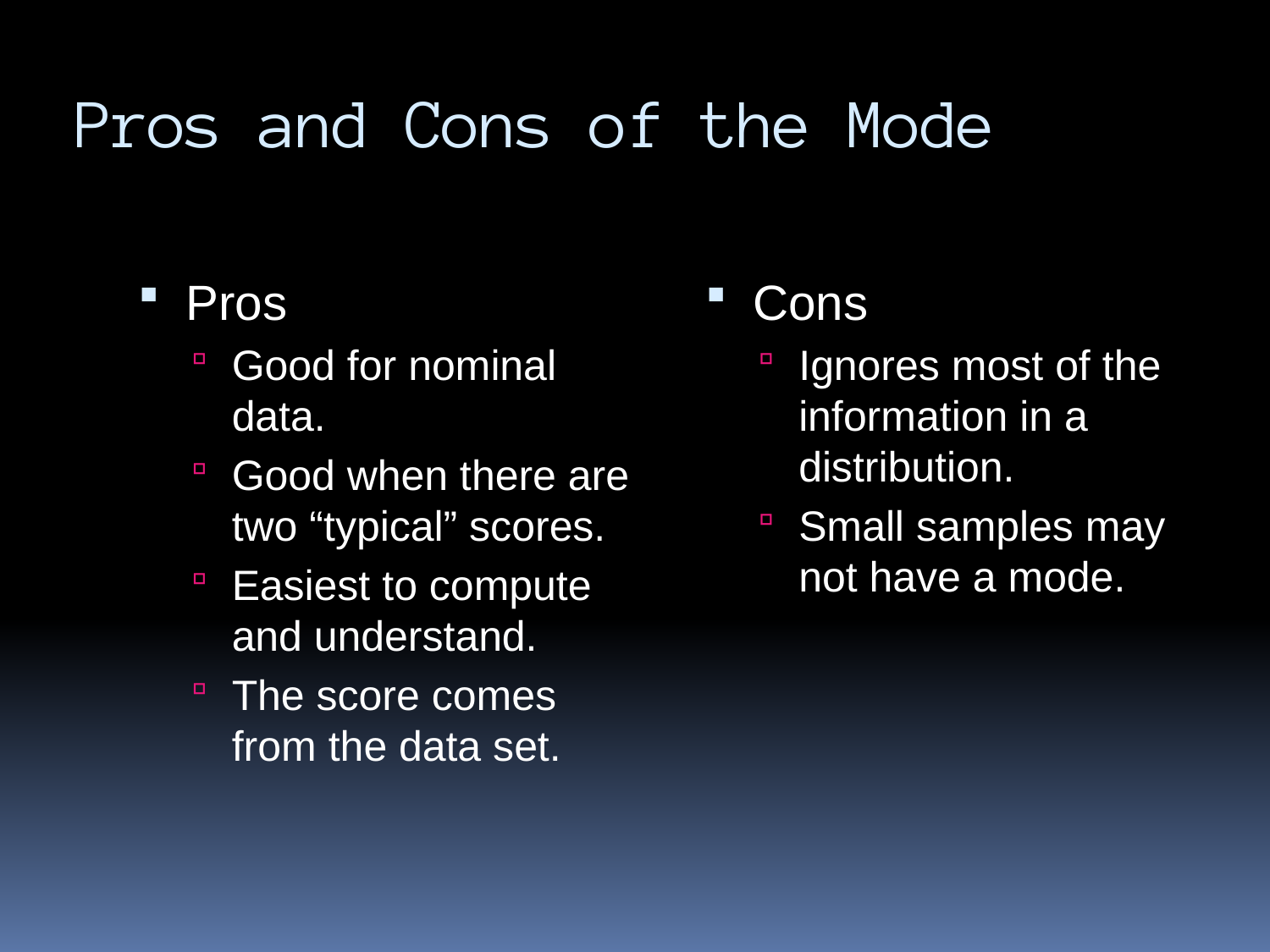

# Pros and Cons of the Mode
Pros
Good for nominal data.
Good when there are two “typical” scores.
Easiest to compute and understand.
The score comes from the data set.
Cons
Ignores most of the information in a distribution.
Small samples may not have a mode.